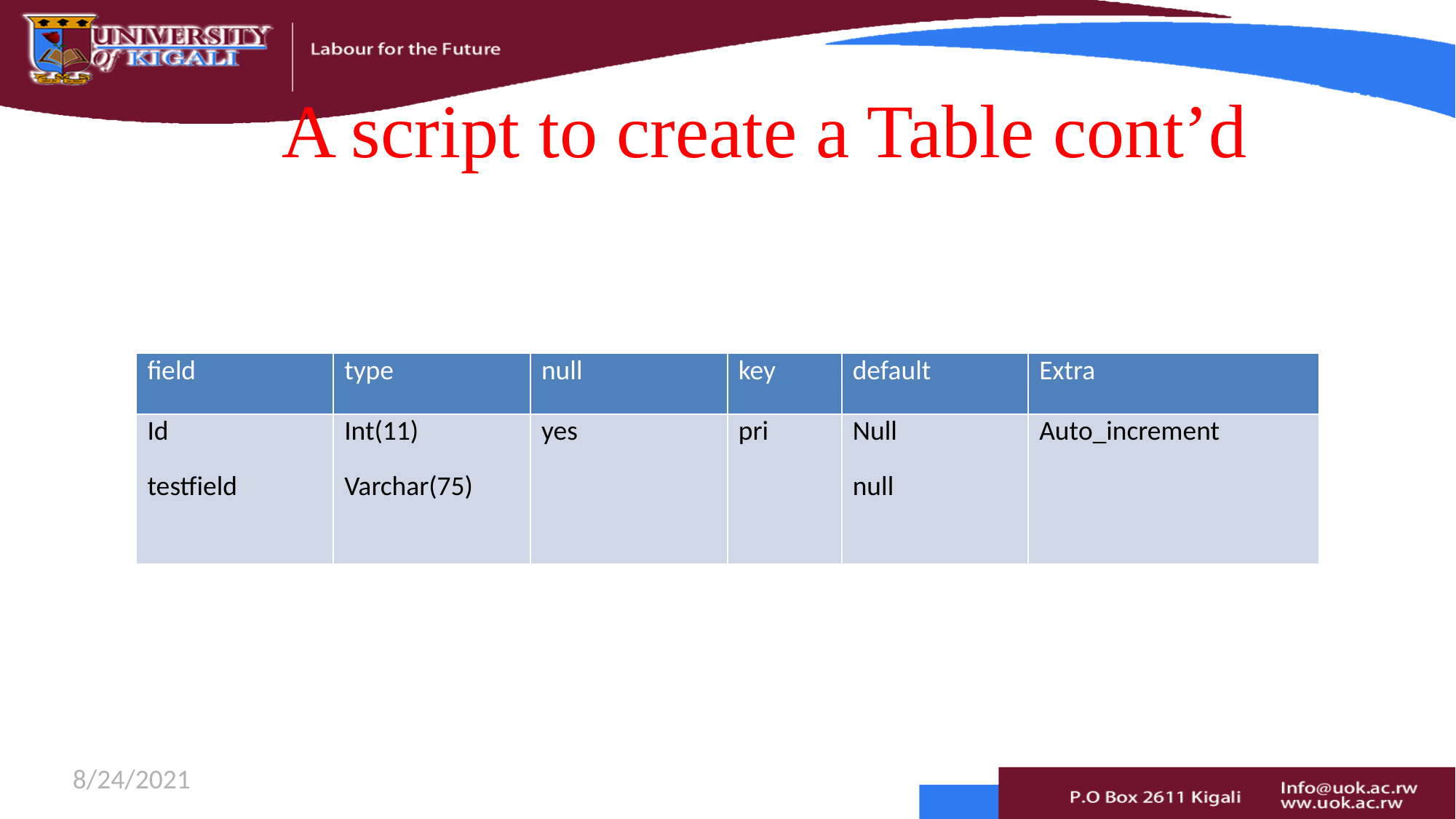

# A script to create a Table cont’d
| field | type | null | key | default | Extra |
| --- | --- | --- | --- | --- | --- |
| Id testfield | Int(11) Varchar(75) | yes | pri | Null null | Auto\_increment |
8/24/2021